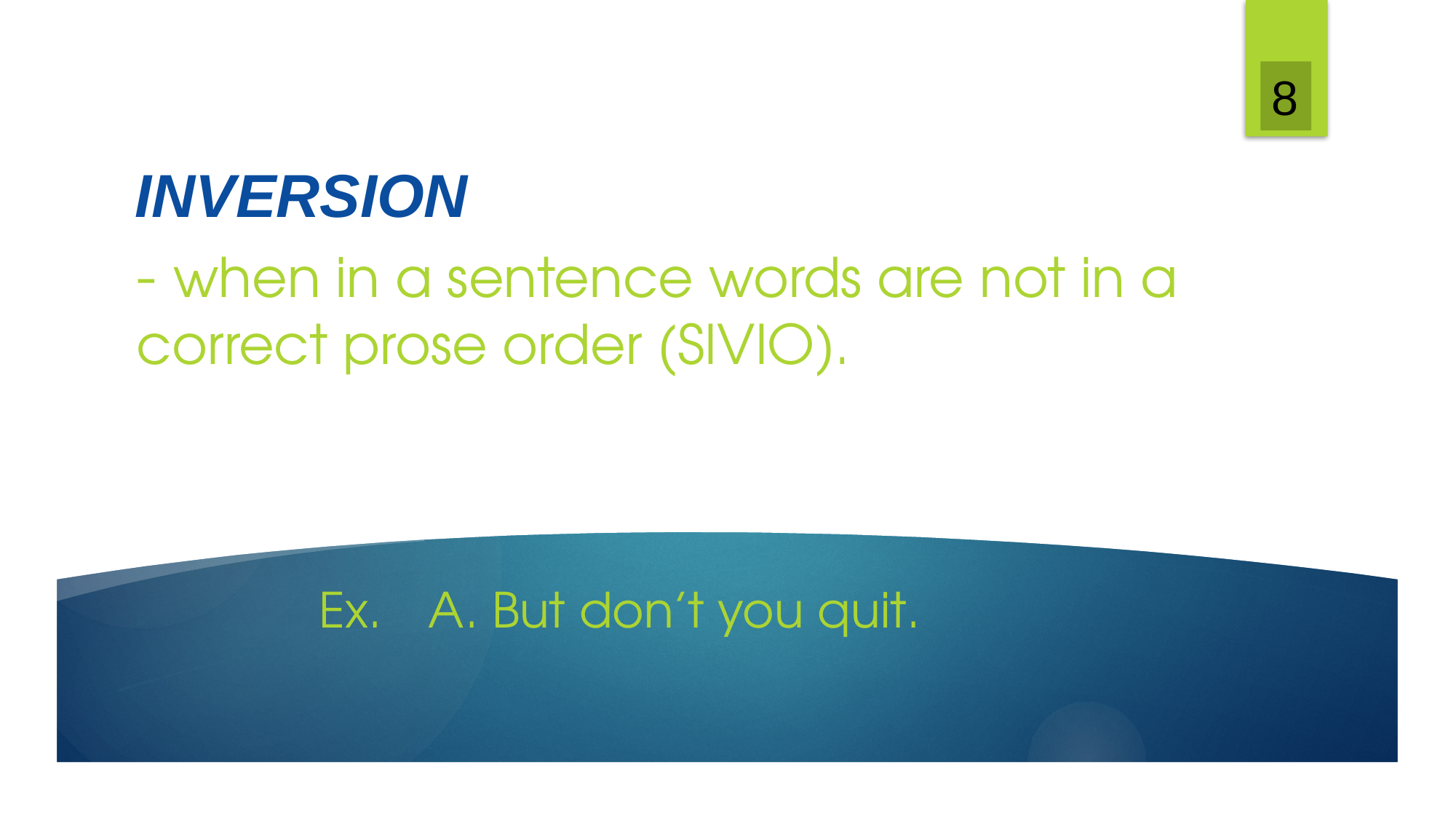

8
# INVERSION
- when in a sentence words are not in a 	correct prose order (SIVIO).

Ex.	A. But don’t you quit.